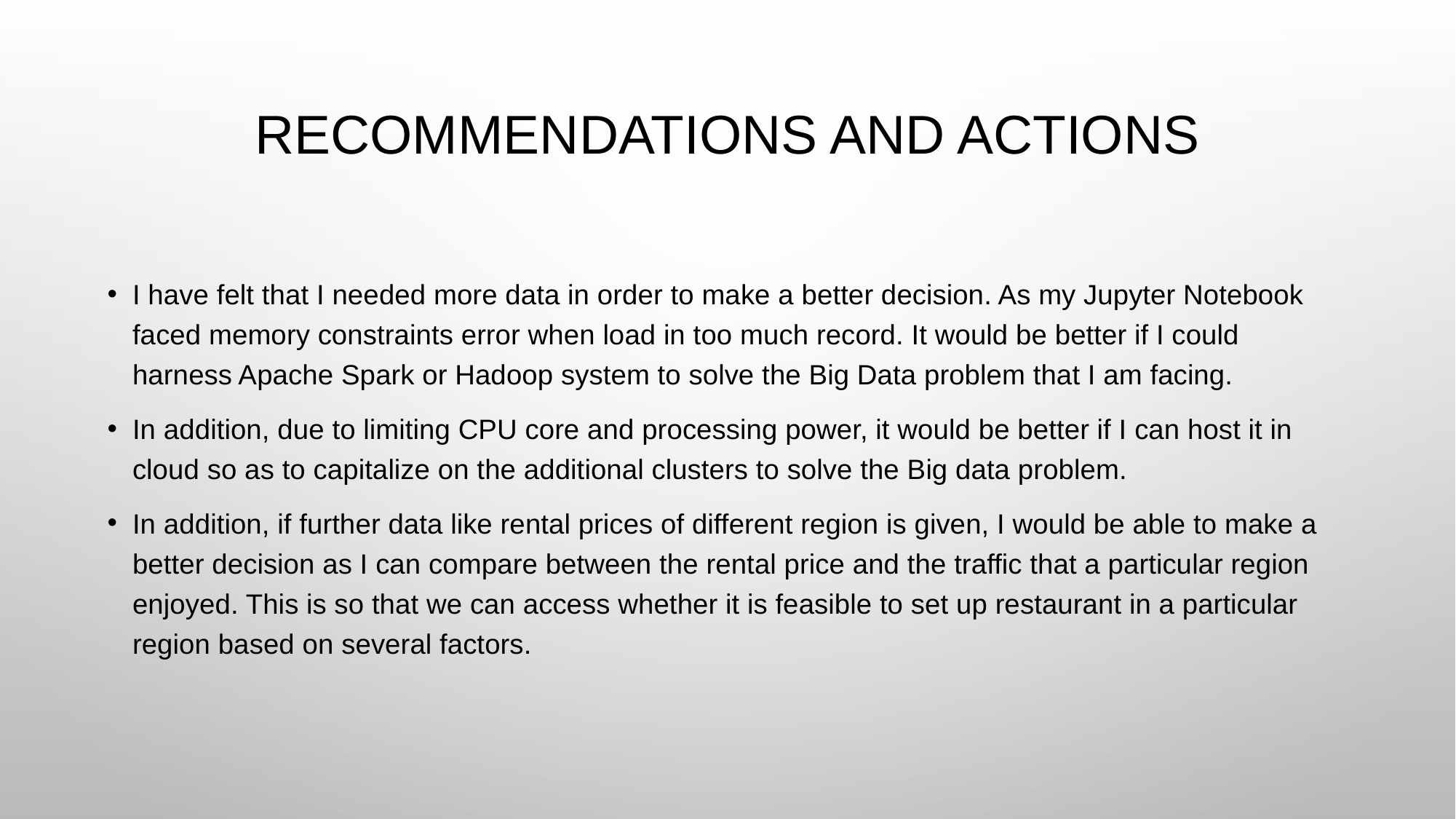

# Recommendations and Actions
I have felt that I needed more data in order to make a better decision. As my Jupyter Notebook faced memory constraints error when load in too much record. It would be better if I could harness Apache Spark or Hadoop system to solve the Big Data problem that I am facing.
In addition, due to limiting CPU core and processing power, it would be better if I can host it in cloud so as to capitalize on the additional clusters to solve the Big data problem.
In addition, if further data like rental prices of different region is given, I would be able to make a better decision as I can compare between the rental price and the traffic that a particular region enjoyed. This is so that we can access whether it is feasible to set up restaurant in a particular region based on several factors.